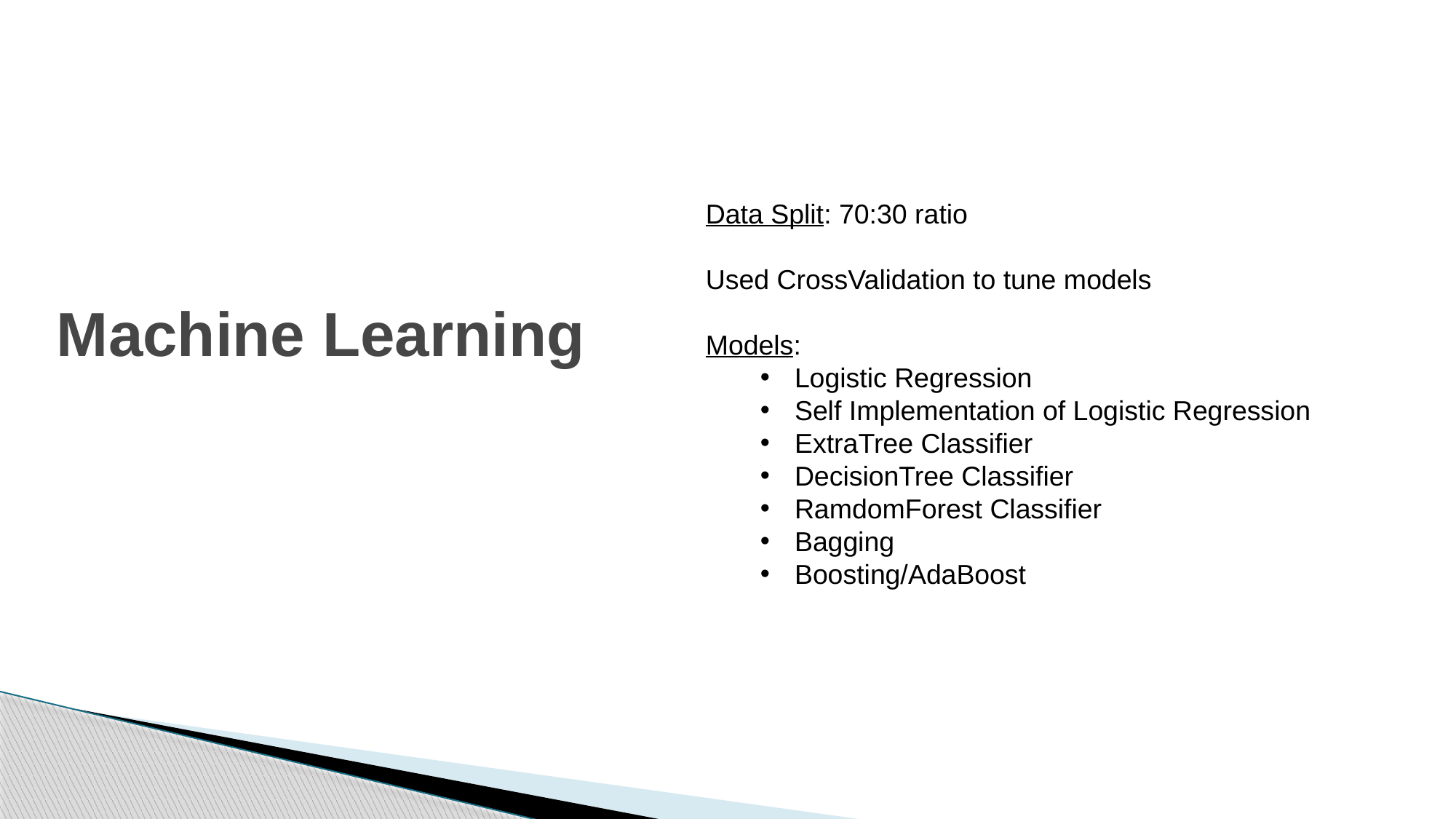

# Machine Learning
Data Split: 70:30 ratio
Used CrossValidation to tune models
Models:
Logistic Regression
Self Implementation of Logistic Regression
ExtraTree Classifier
DecisionTree Classifier
RamdomForest Classifier
Bagging
Boosting/AdaBoost